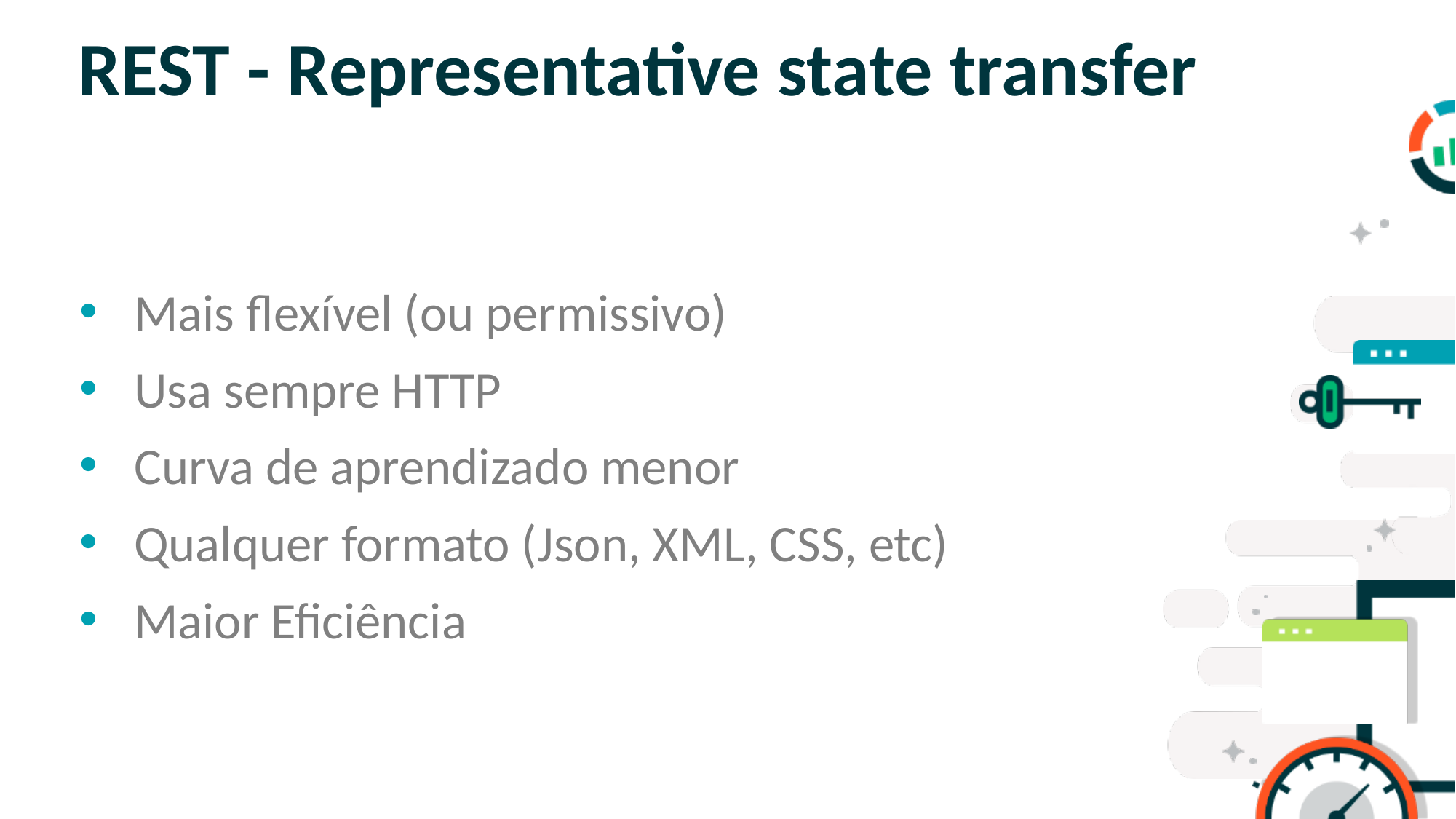

# REST - Representative state transfer
Mais flexível (ou permissivo)
Usa sempre HTTP
Curva de aprendizado menor
Qualquer formato (Json, XML, CSS, etc)
Maior Eficiência